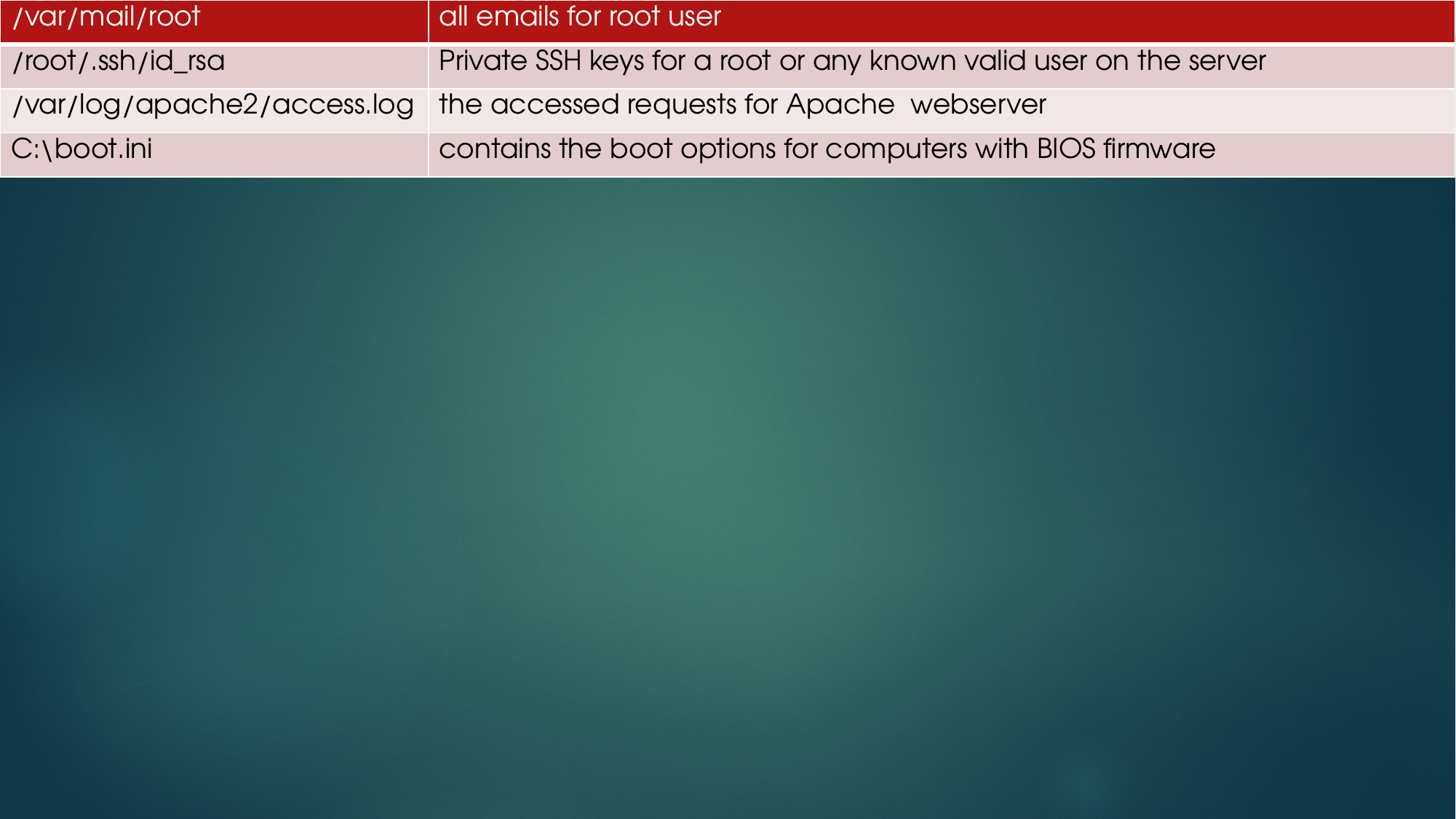

| /var/mail/root | all emails for root user |
| --- | --- |
| /root/.ssh/id\_rsa | Private SSH keys for a root or any known valid user on the server |
| /var/log/apache2/access.log | the accessed requests for Apache  webserver |
| C:\boot.ini | contains the boot options for computers with BIOS firmware |